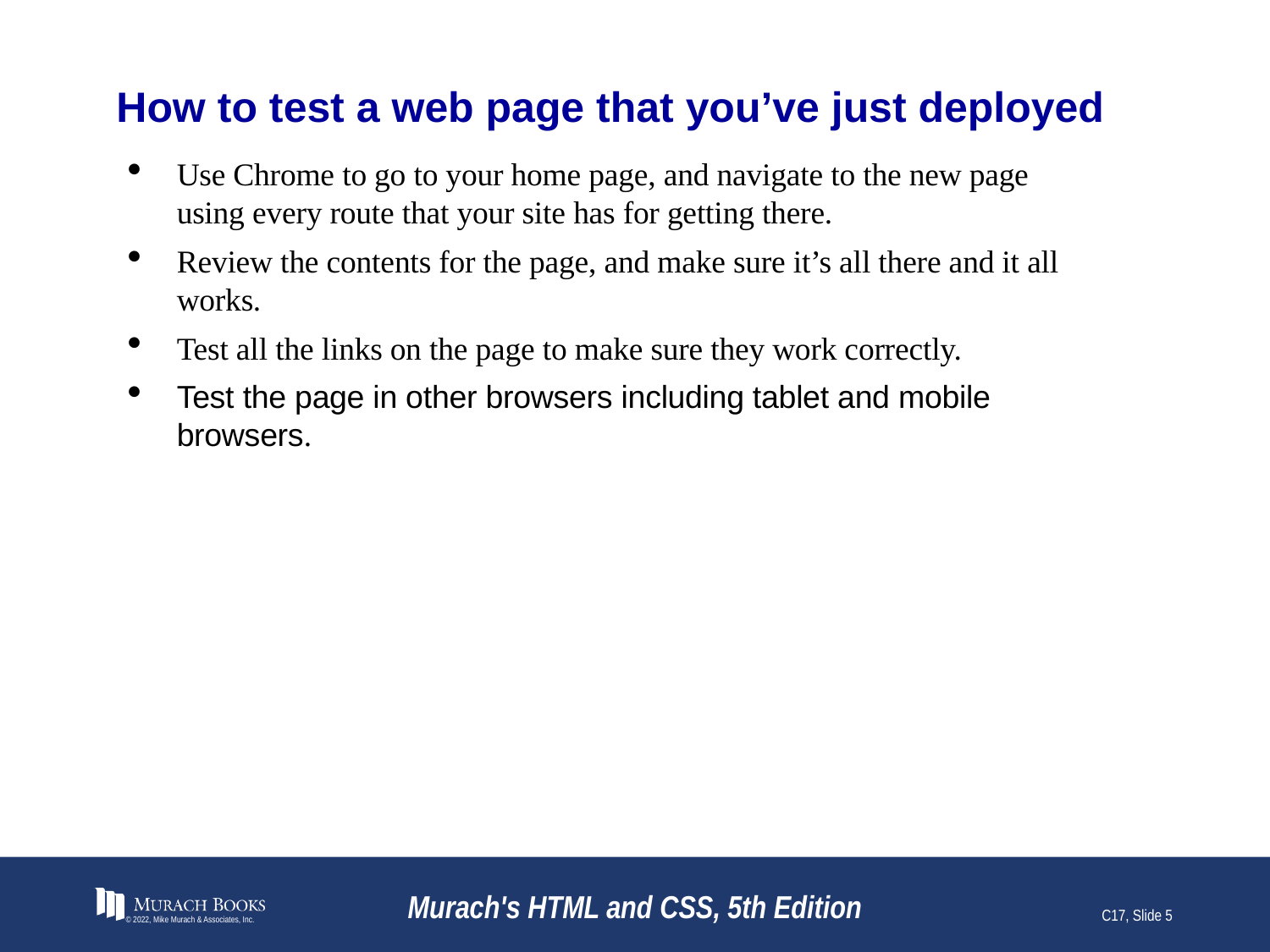

# How to test a web page that you’ve just deployed
Use Chrome to go to your home page, and navigate to the new page using every route that your site has for getting there.
Review the contents for the page, and make sure it’s all there and it all works.
Test all the links on the page to make sure they work correctly.
Test the page in other browsers including tablet and mobile browsers.
© 2022, Mike Murach & Associates, Inc.
Murach's HTML and CSS, 5th Edition

C17, Slide 5